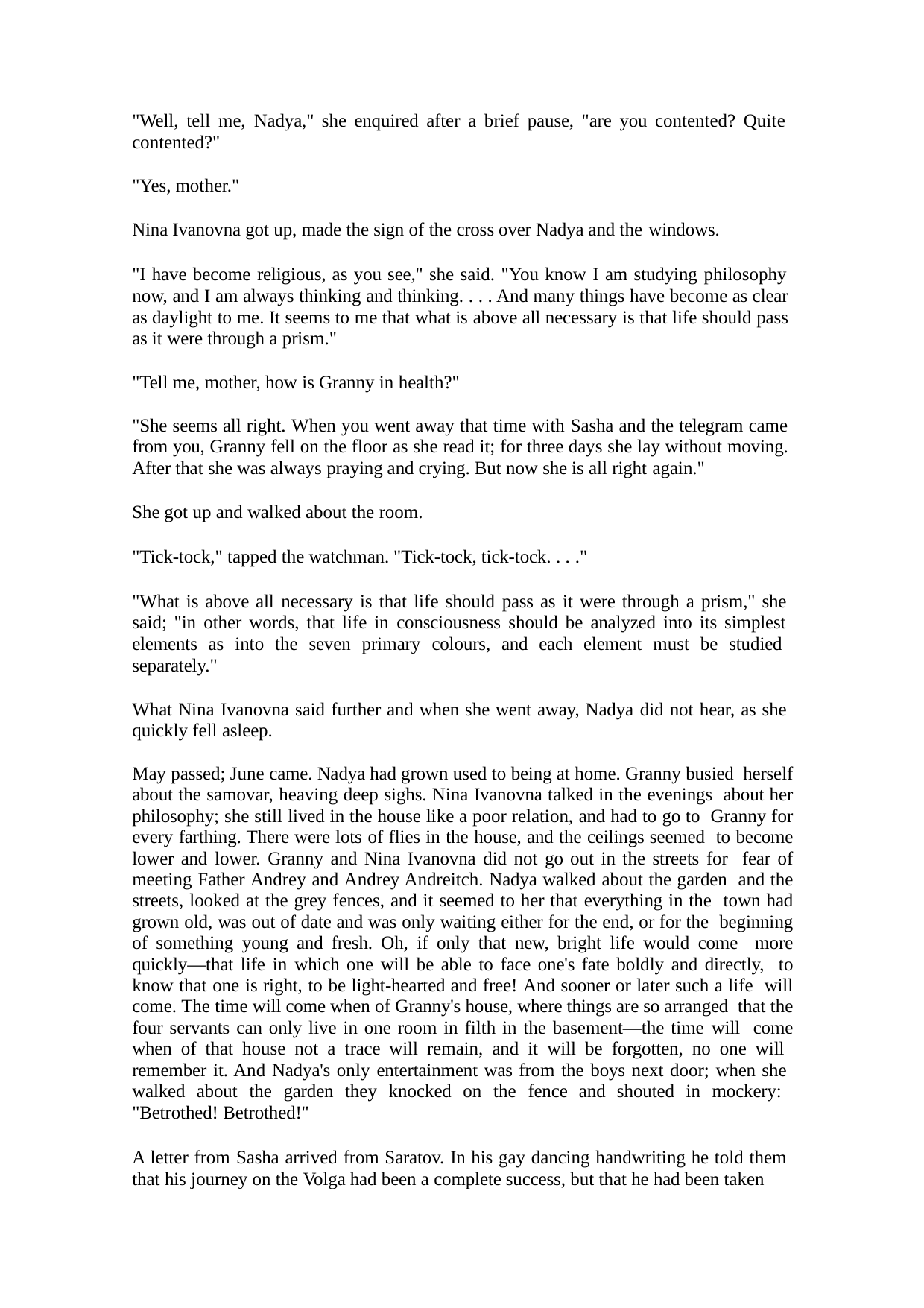

"Well, tell me, Nadya," she enquired after a brief pause, "are you contented? Quite  contented?"

"Yes, mother."

Nina Ivanovna got up, made the sign of the cross over Nadya and the windows.

"I have become religious, as you see," she said. "You know I am studying philosophy  now, and I am always thinking and thinking. . . . And many things have become as clear  as daylight to me. It seems to me that what is above all necessary is that life should pass  as it were through a prism."

"Tell me, mother, how is Granny in health?"

"She seems all right. When you went away that time with Sasha and the telegram came  from you, Granny fell on the floor as she read it; for three days she lay without moving.  After that she was always praying and crying. But now she is all right again."

She got up and walked about the room.

"Tick-tock," tapped the watchman. "Tick-tock, tick-tock. . . ."

"What is above all necessary is that life should pass as it were through a prism," she  said; "in other words, that life in consciousness should be analyzed into its simplest  elements as into the seven primary colours, and each element must be studied  separately."

What Nina Ivanovna said further and when she went away, Nadya did not hear, as she  quickly fell asleep.

May passed; June came. Nadya had grown used to being at home. Granny busied  herself about the samovar, heaving deep sighs. Nina Ivanovna talked in the evenings  about her philosophy; she still lived in the house like a poor relation, and had to go to  Granny for every farthing. There were lots of flies in the house, and the ceilings seemed  to become lower and lower. Granny and Nina Ivanovna did not go out in the streets for  fear of meeting Father Andrey and Andrey Andreitch. Nadya walked about the garden  and the streets, looked at the grey fences, and it seemed to her that everything in the  town had grown old, was out of date and was only waiting either for the end, or for the  beginning of something young and fresh. Oh, if only that new, bright life would come  more quickly—that life in which one will be able to face one's fate boldly and directly,  to know that one is right, to be light-hearted and free! And sooner or later such a life  will come. The time will come when of Granny's house, where things are so arranged  that the four servants can only live in one room in filth in the basement—the time will  come when of that house not a trace will remain, and it will be forgotten, no one will  remember it. And Nadya's only entertainment was from the boys next door; when she  walked about the garden they knocked on the fence and shouted in mockery:  "Betrothed! Betrothed!"

A letter from Sasha arrived from Saratov. In his gay dancing handwriting he told them  that his journey on the Volga had been a complete success, but that he had been taken